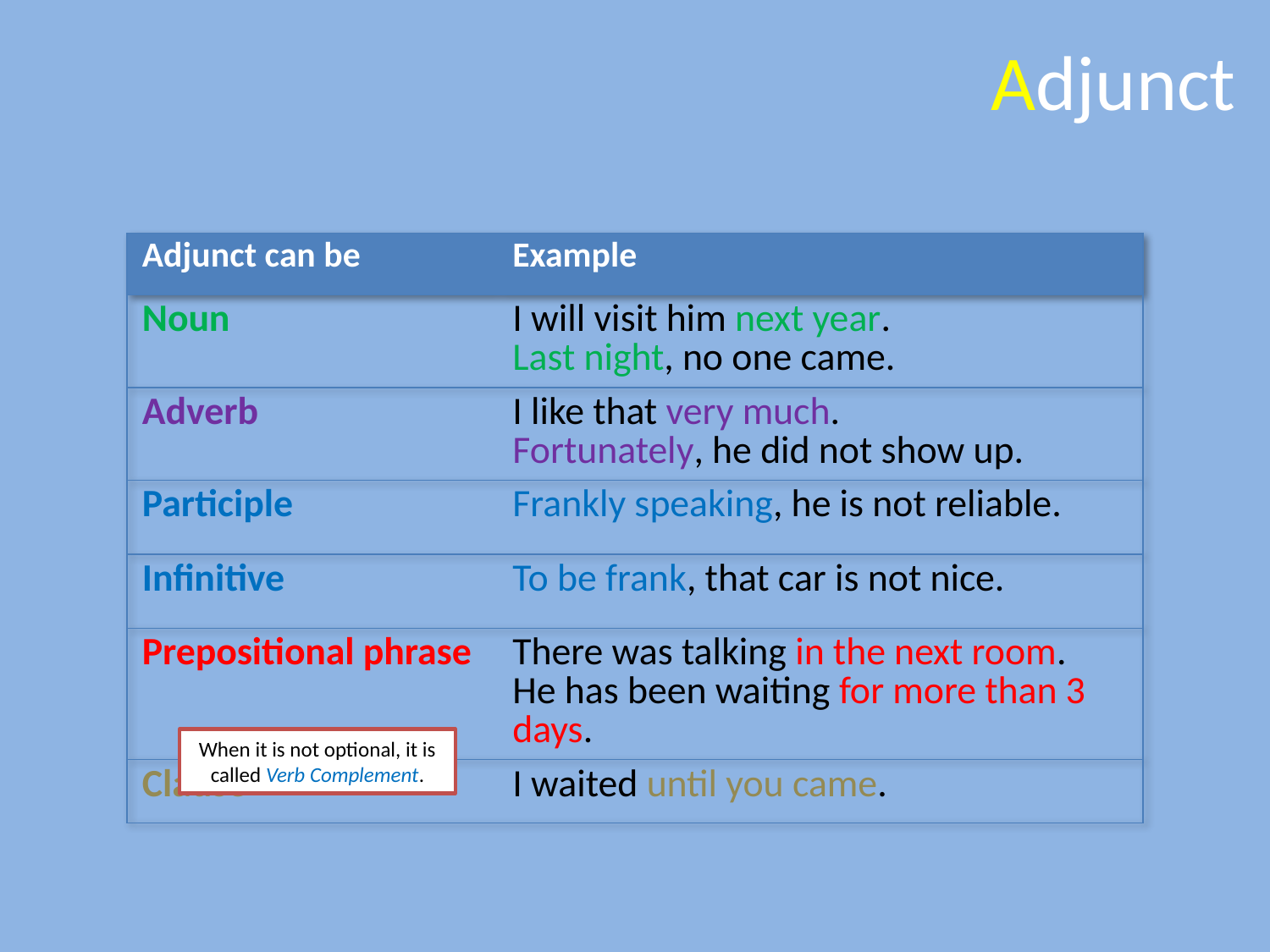

# Adjunct
| Adjunct can be | Example |
| --- | --- |
| Noun | I will visit him next year. Last night, no one came. |
| Adverb | I like that very much. Fortunately, he did not show up. |
| Participle | Frankly speaking, he is not reliable. |
| Infinitive | To be frank, that car is not nice. |
| Prepositional phrase | There was talking in the next room. He has been waiting for more than 3 days. |
| Clause | I waited until you came. |
When it is not optional, it is called Verb Complement.